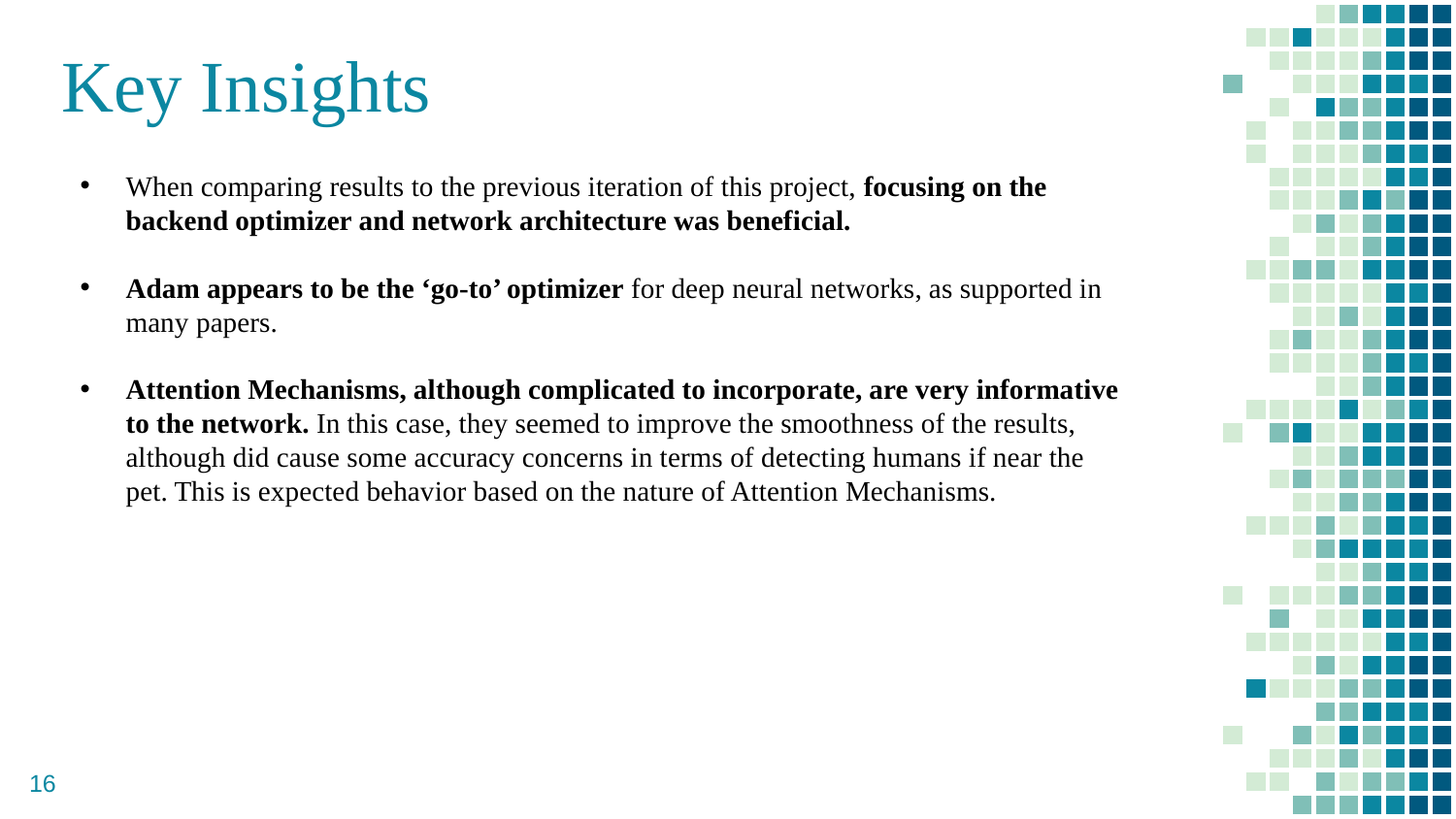

# Key Insights
When comparing results to the previous iteration of this project, focusing on the backend optimizer and network architecture was beneficial.

Adam appears to be the ‘go-to’ optimizer for deep neural networks, as supported in many papers.

Attention Mechanisms, although complicated to incorporate, are very informative to the network. In this case, they seemed to improve the smoothness of the results, although did cause some accuracy concerns in terms of detecting humans if near the pet. This is expected behavior based on the nature of Attention Mechanisms.

16